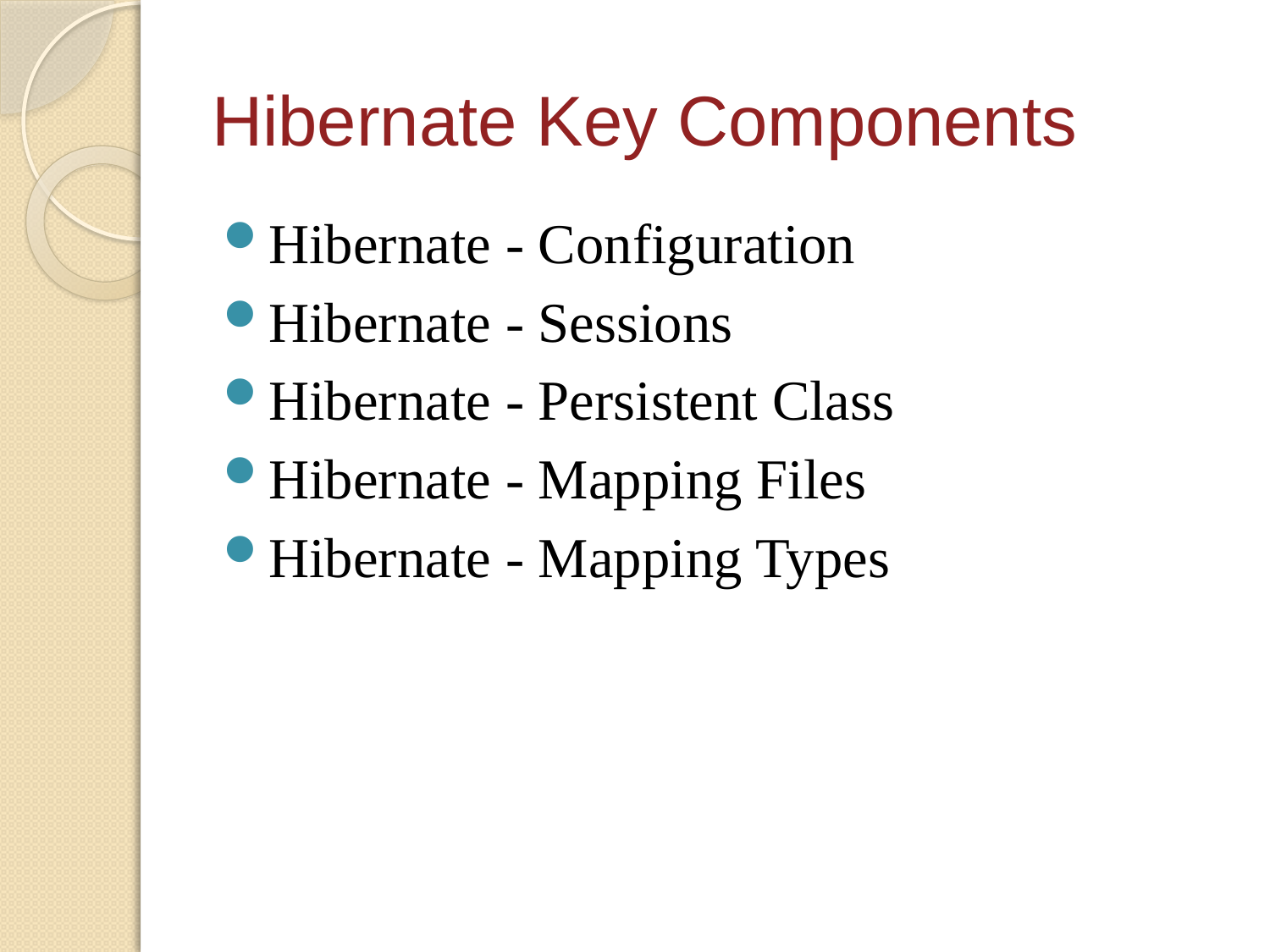

# Hibernate Key Components
Hibernate - Configuration
Hibernate - Sessions
Hibernate - Persistent Class
Hibernate - Mapping Files
Hibernate - Mapping Types